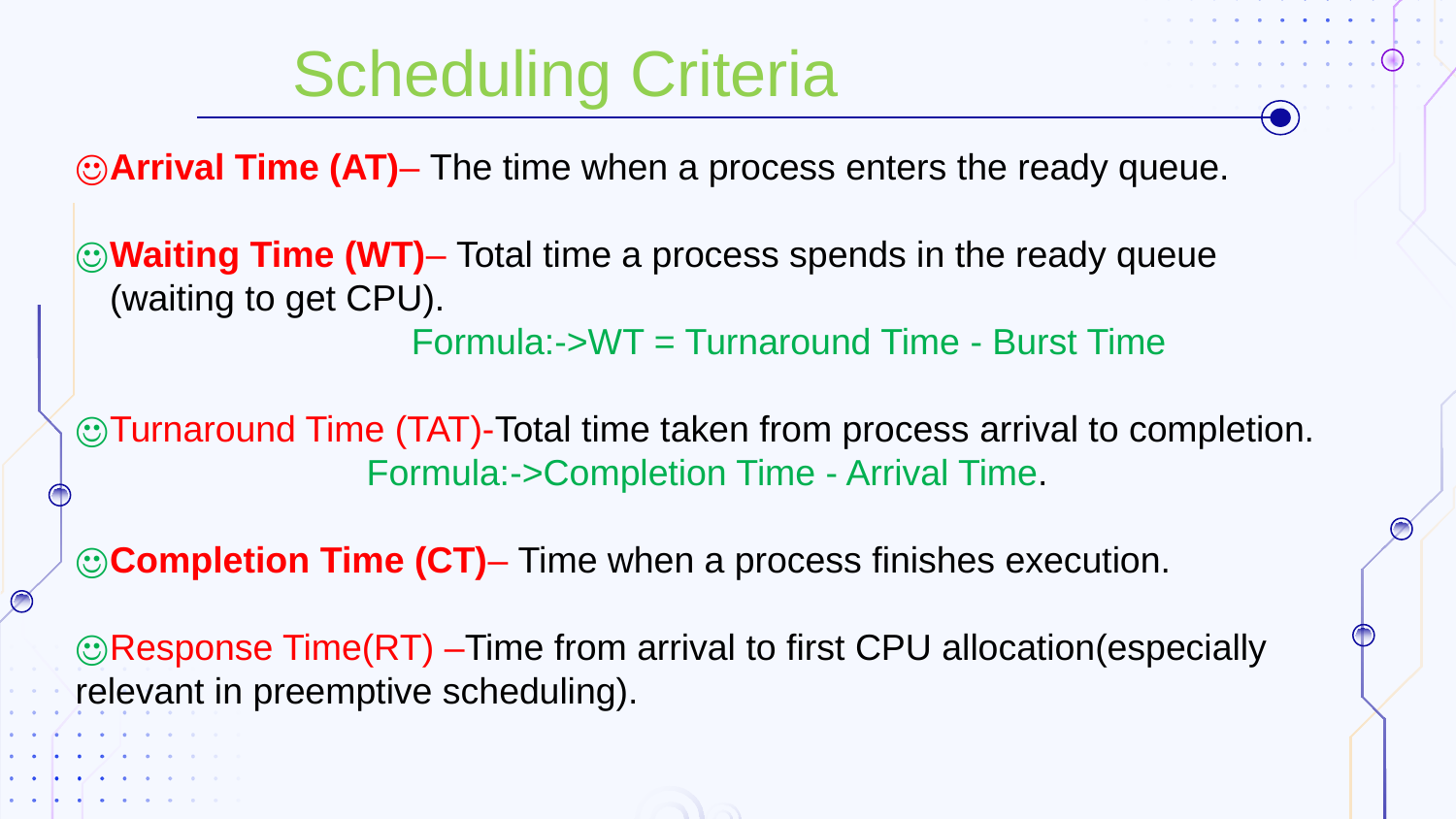

Scheduling Criteria

Arrival Time (AT)– The time when a process enters the ready queue.

Waiting Time (WT)– Total time a process spends in the ready queue (waiting to get CPU).
		 Formula:->WT = Turnaround Time - Burst Time

Turnaround Time (TAT)-Total time taken from process arrival to completion.
       		Formula:->Completion Time - Arrival Time.

Completion Time (CT)– Time when a process finishes execution.

Response Time(RT) –Time from arrival to first CPU allocation(especially
relevant in preemptive scheduling).